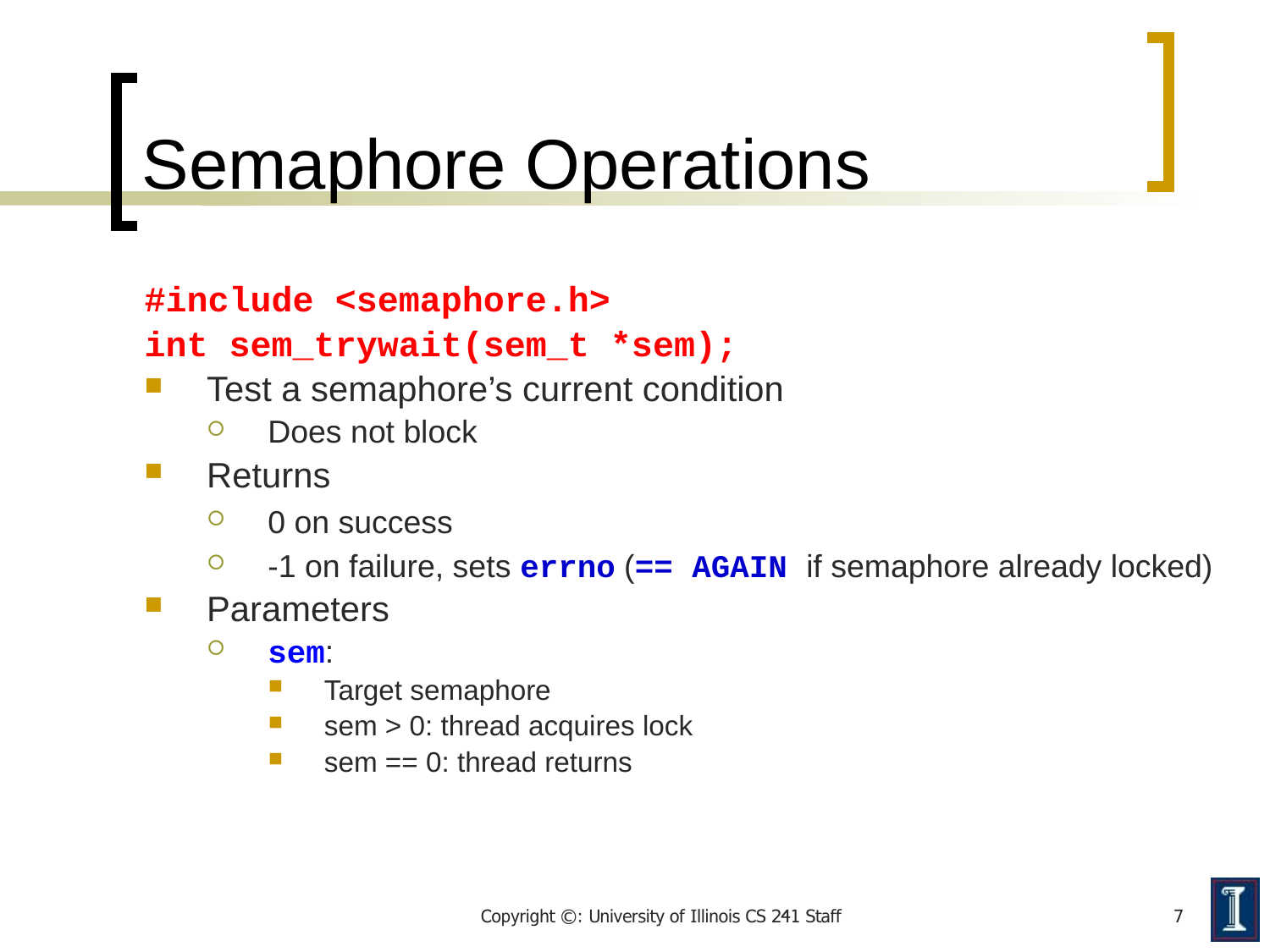

# Semaphore Operations
#include <semaphore.h>
int sem_trywait(sem_t *sem);
Test a semaphore’s current condition
Does not block
Returns
0 on success
-1 on failure, sets errno (== AGAIN if semaphore already locked)
Parameters
sem:
Target semaphore
sem > 0: thread acquires lock
sem == 0: thread returns
Copyright ©: University of Illinois CS 241 Staff
7